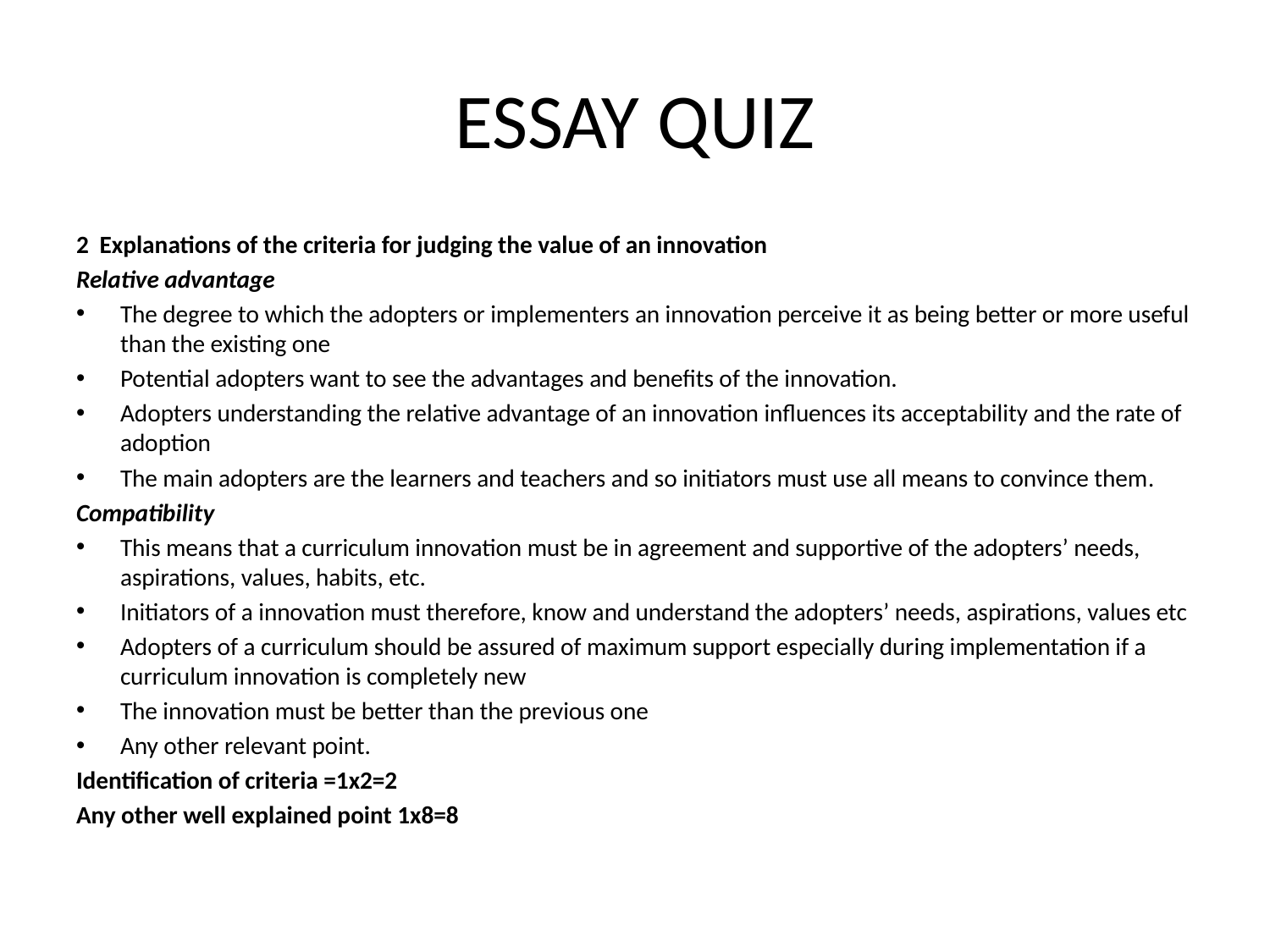

# ESSAY QUIZ
2  Explanations of the criteria for judging the value of an innovation
Relative advantage
The degree to which the adopters or implementers an innovation perceive it as being better or more useful than the existing one
Potential adopters want to see the advantages and benefits of the innovation.
Adopters understanding the relative advantage of an innovation influences its acceptability and the rate of adoption
The main adopters are the learners and teachers and so initiators must use all means to convince them.
Compatibility
This means that a curriculum innovation must be in agreement and supportive of the adopters’ needs, aspirations, values, habits, etc.
Initiators of a innovation must therefore, know and understand the adopters’ needs, aspirations, values etc
Adopters of a curriculum should be assured of maximum support especially during implementation if a curriculum innovation is completely new
The innovation must be better than the previous one
Any other relevant point.
Identification of criteria =1x2=2
Any other well explained point 1x8=8